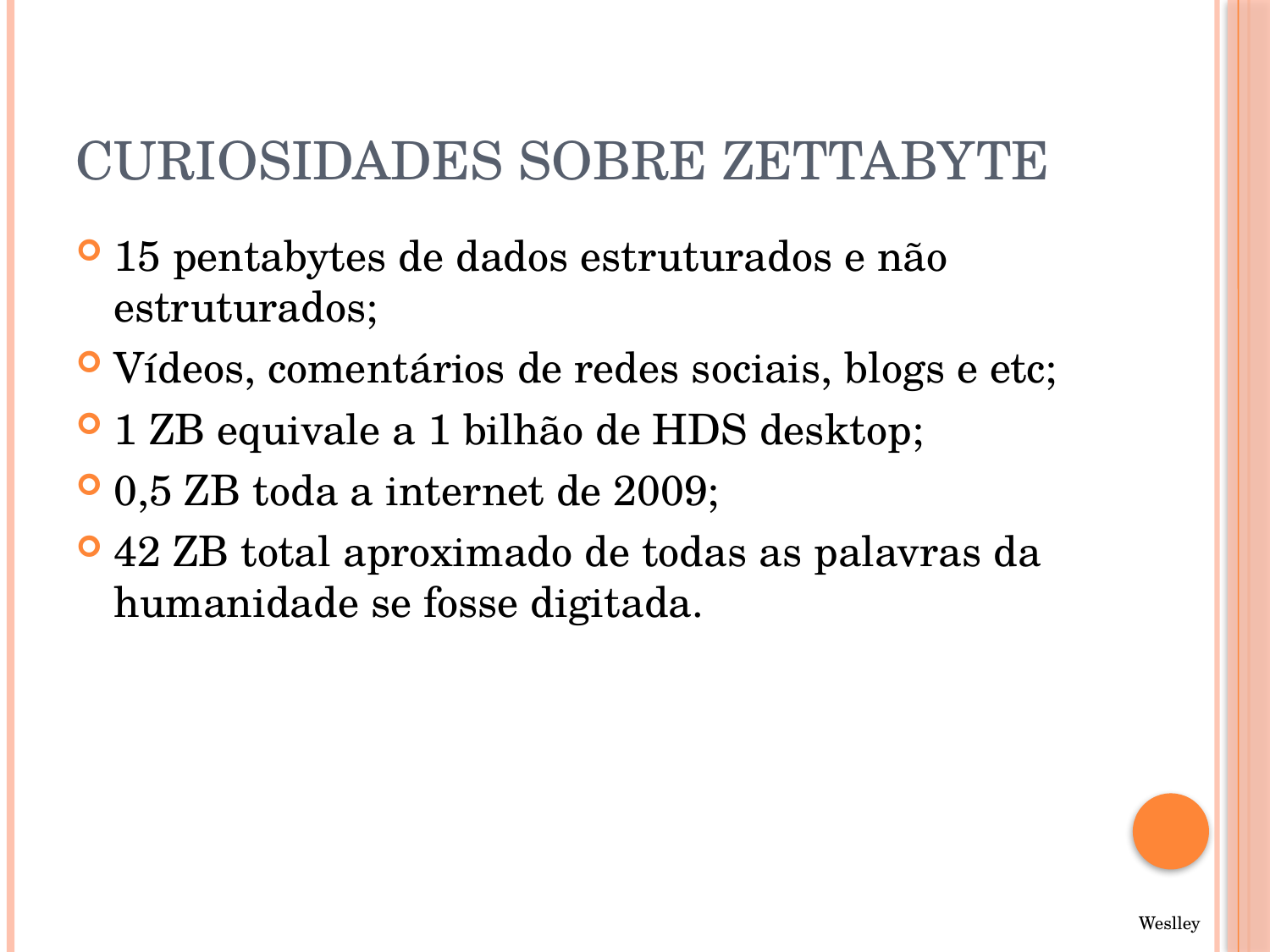

# Curiosidades sobre zettabyte
15 pentabytes de dados estruturados e não estruturados;
Vídeos, comentários de redes sociais, blogs e etc;
1 ZB equivale a 1 bilhão de HDS desktop;
0,5 ZB toda a internet de 2009;
42 ZB total aproximado de todas as palavras da humanidade se fosse digitada.
Weslley